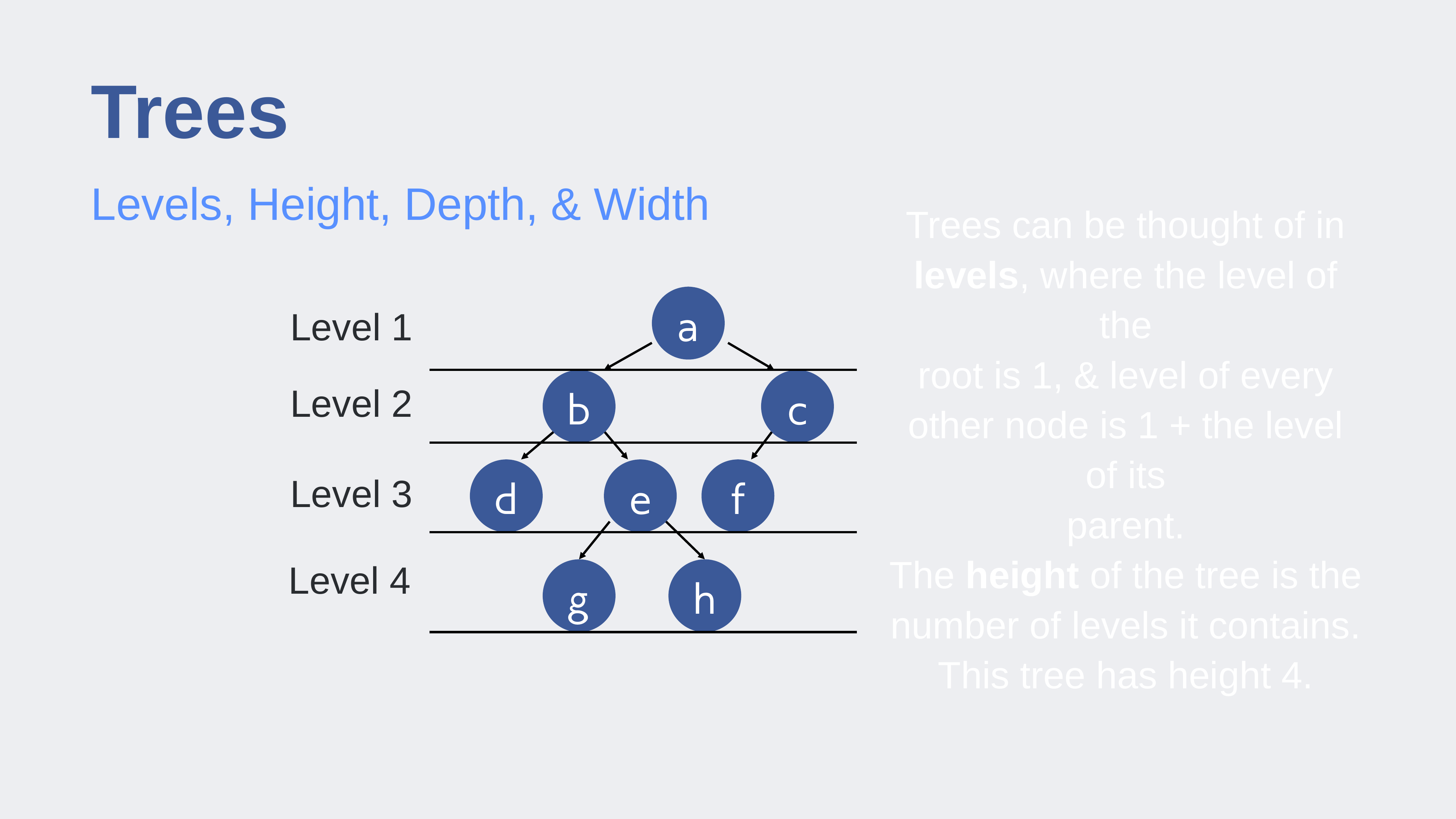

# Trees
Levels, Height, Depth, & Width
Trees can be thought of in
levels, where the level of the
root is 1, & level of every other node is 1 + the level of its
parent.
The height of the tree is the
number of levels it contains.
This tree has height 4.

a
Level 1
b
c
Level 2
d
e
f
Level 3
Level 4
g
h